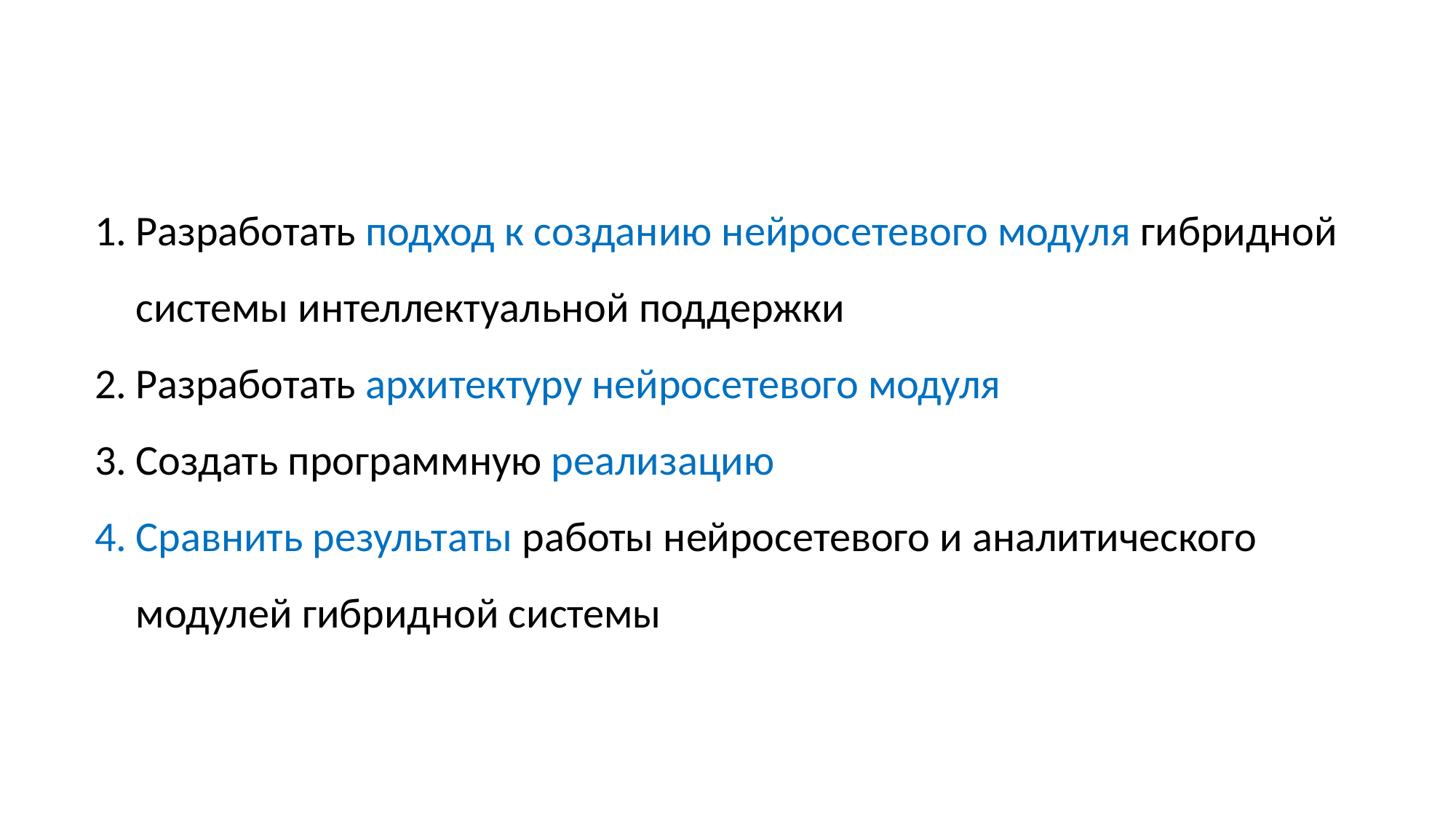

Разработать подход к созданию нейросетевого модуля гибридной системы интеллектуальной поддержки
Разработать архитектуру нейросетевого модуля
Создать программную реализацию
Сравнить результаты работы нейросетевого и аналитического модулей гибридной системы